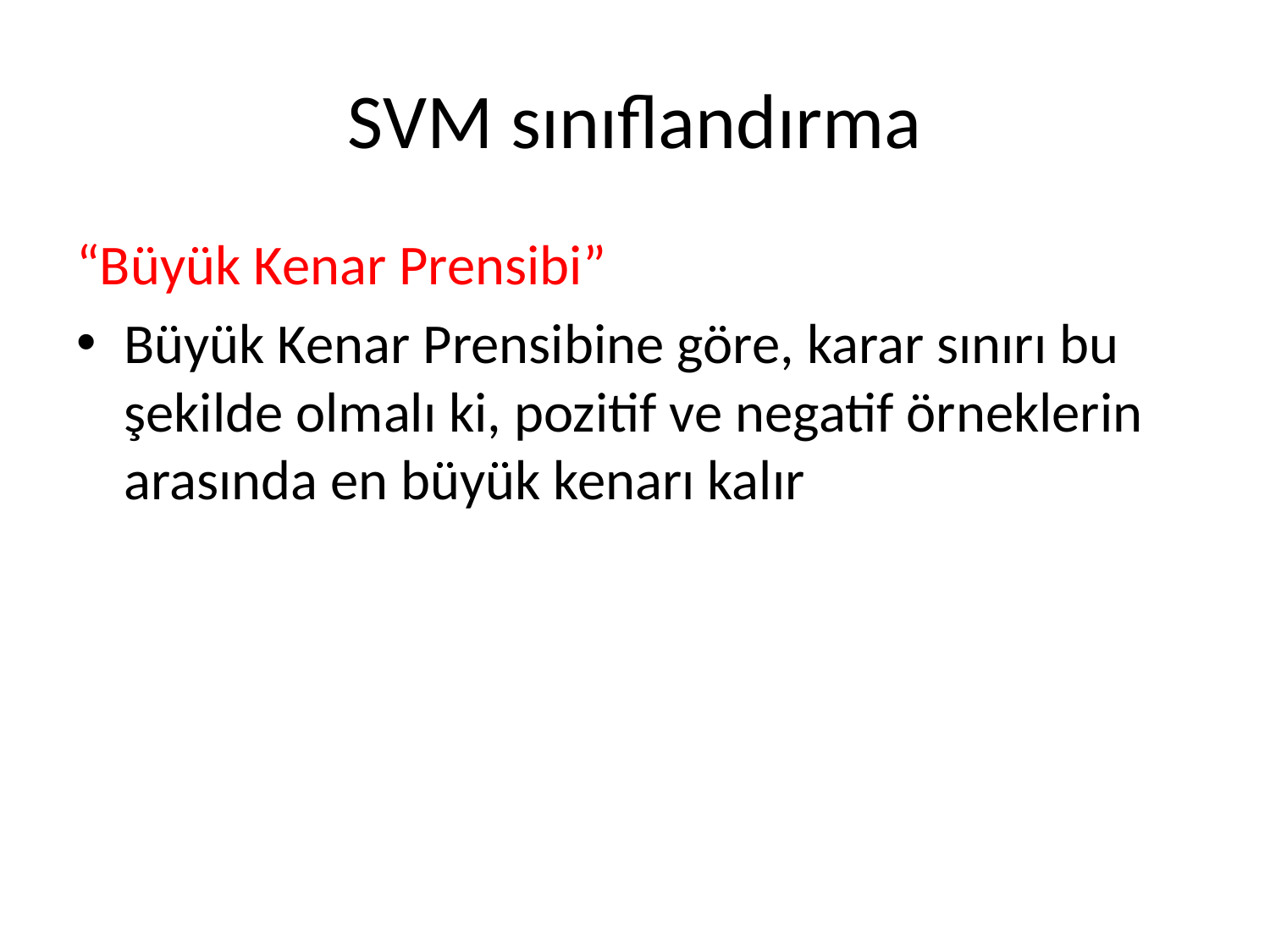

# SVM sınıflandırma
“Büyük Kenar Prensibi”
Büyük Kenar Prensibine göre, karar sınırı bu şekilde olmalı ki, pozitif ve negatif örneklerin arasında en büyük kenarı kalır